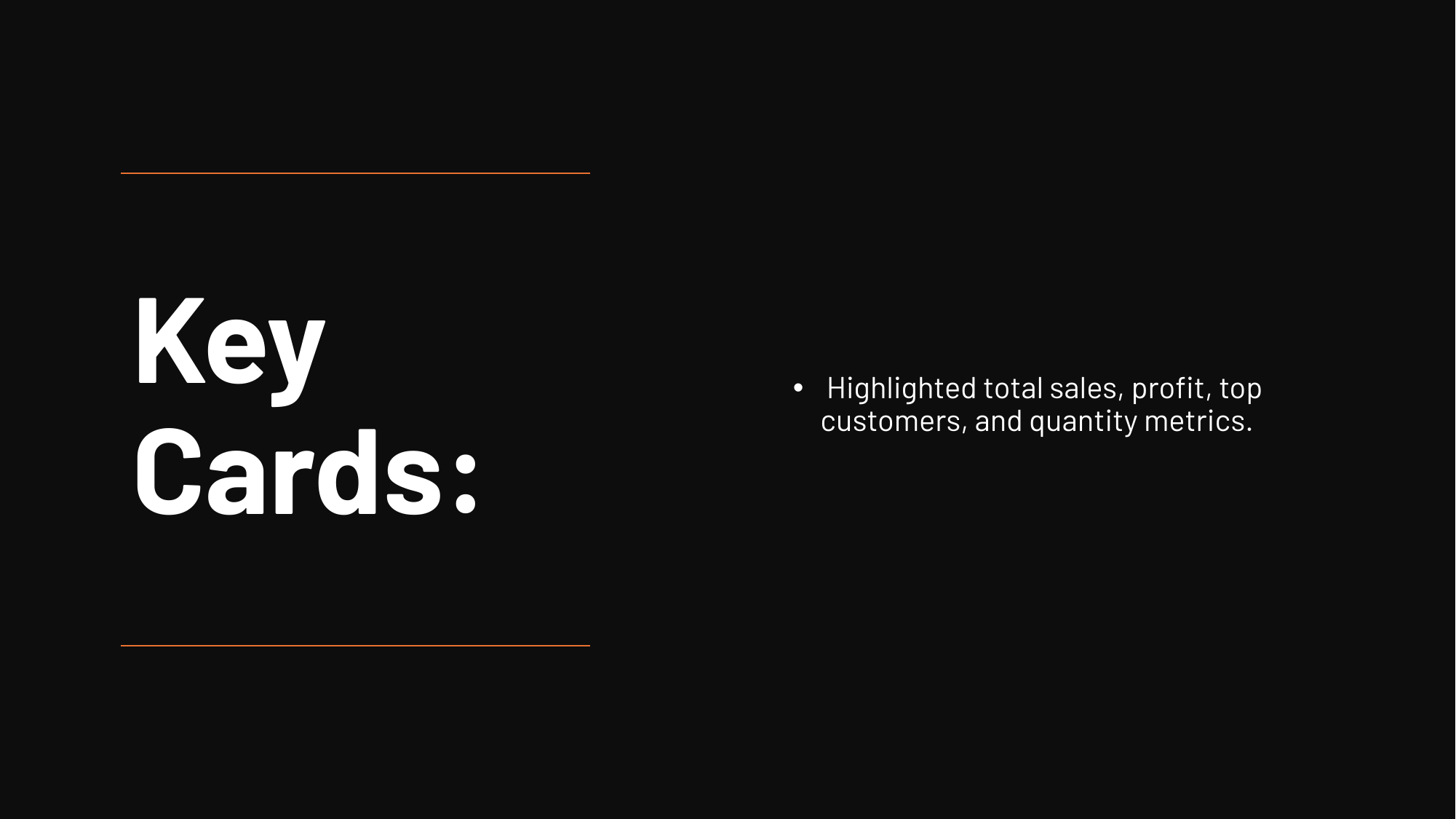

Highlighted total sales, profit, top customers, and quantity metrics.
# Key Cards: